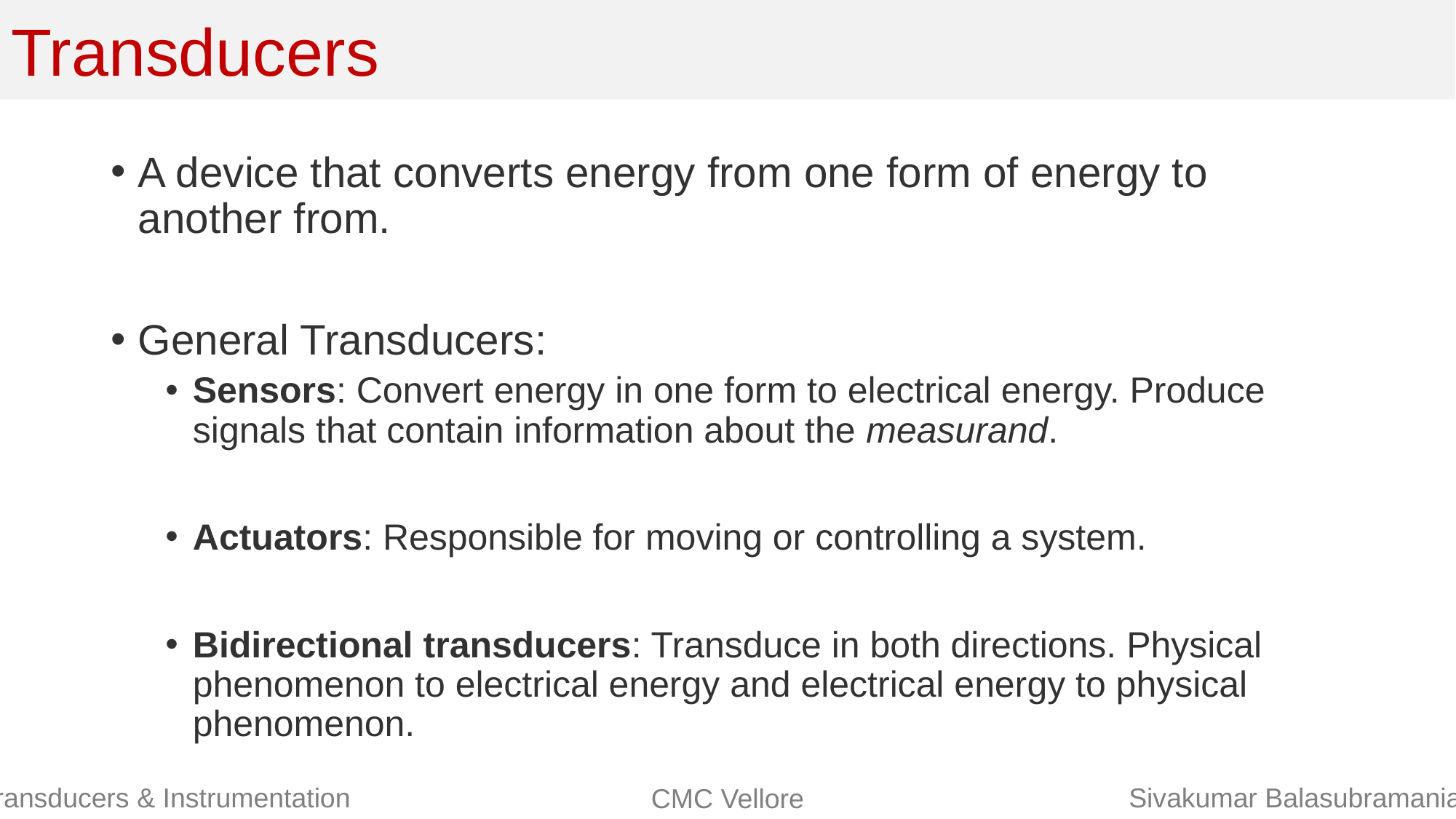

# Transducers
A device that converts energy from one form of energy to another from.

General Transducers:
Sensors: Convert energy in one form to electrical energy. Produce signals that contain information about the measurand.

Actuators: Responsible for moving or controlling a system.

Bidirectional transducers: Transduce in both directions. Physical phenomenon to electrical energy and electrical energy to physical phenomenon.